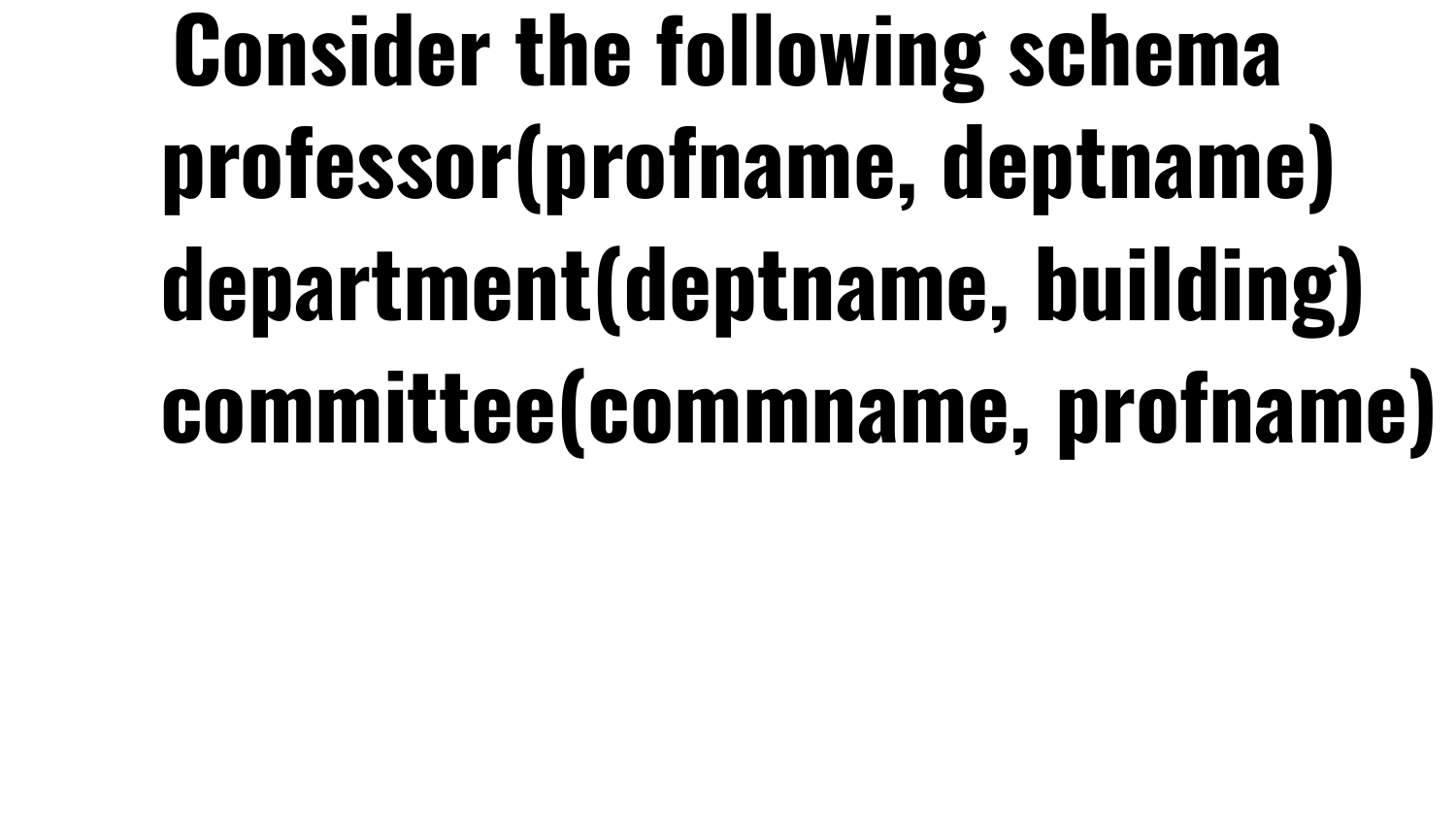

# Consider the following schema
	professor(profname, deptname)
	department(deptname, building)
	committee(commname, profname)